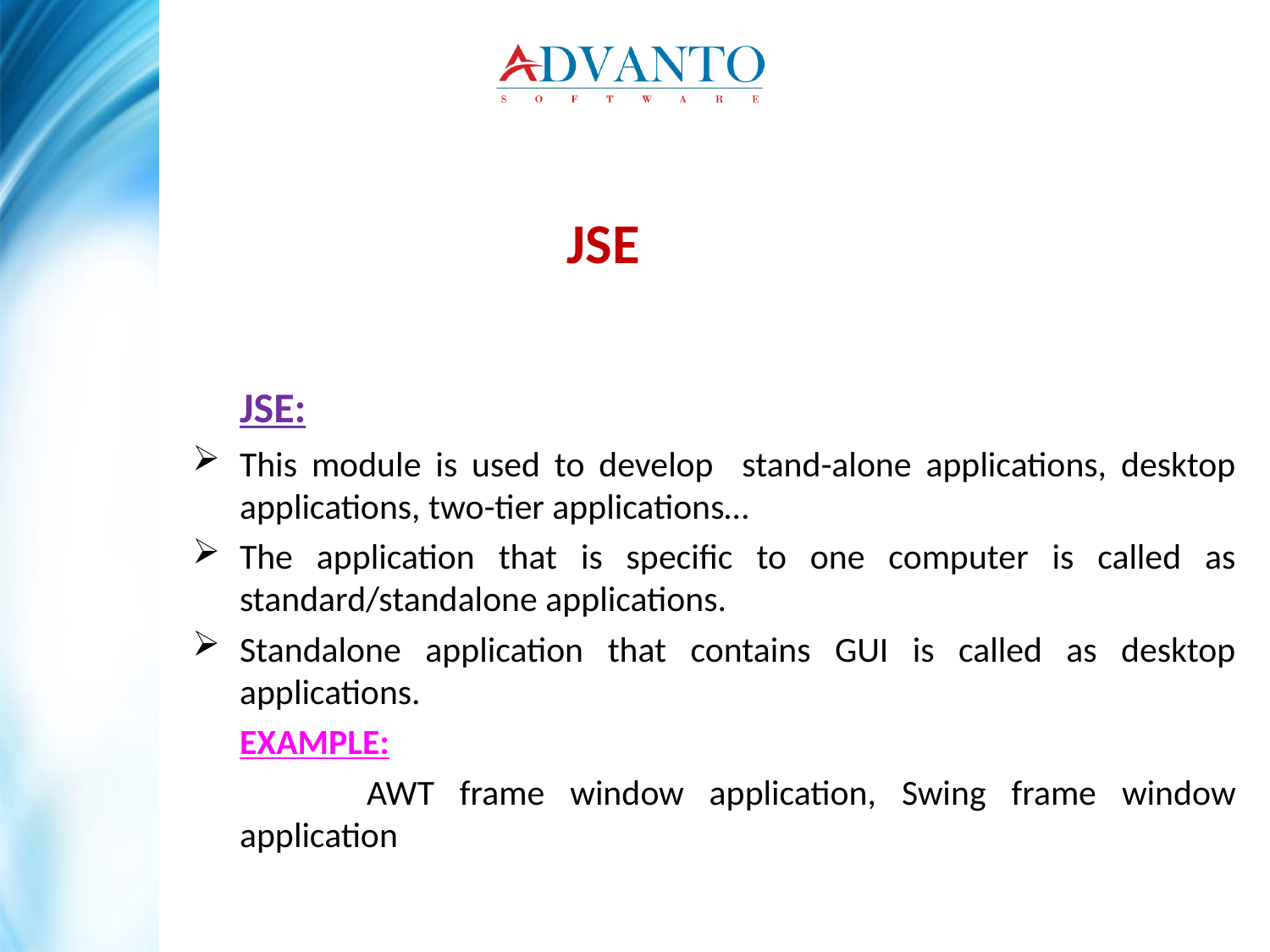

JSE
	JSE:
This module is used to develop  stand-alone applications, desktop applications, two-tier applications…
The application that is specific to one computer is called as standard/standalone applications.
Standalone application that contains GUI is called as desktop applications.
	EXAMPLE:
		AWT frame window application, Swing frame window application